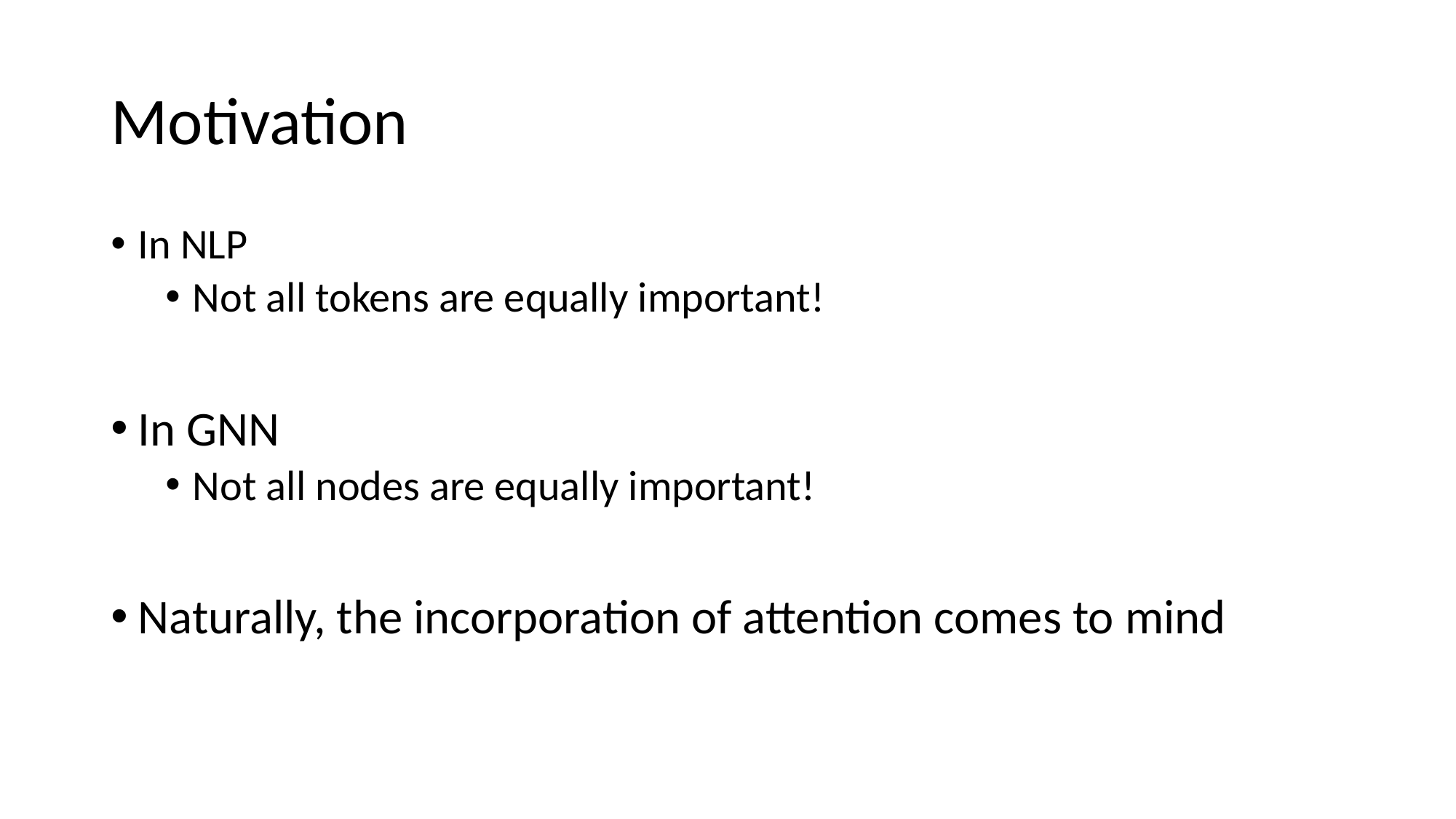

# Motivation
In NLP
Not all tokens are equally important!

In GNN
Not all nodes are equally important!

Naturally, the incorporation of attention comes to mind